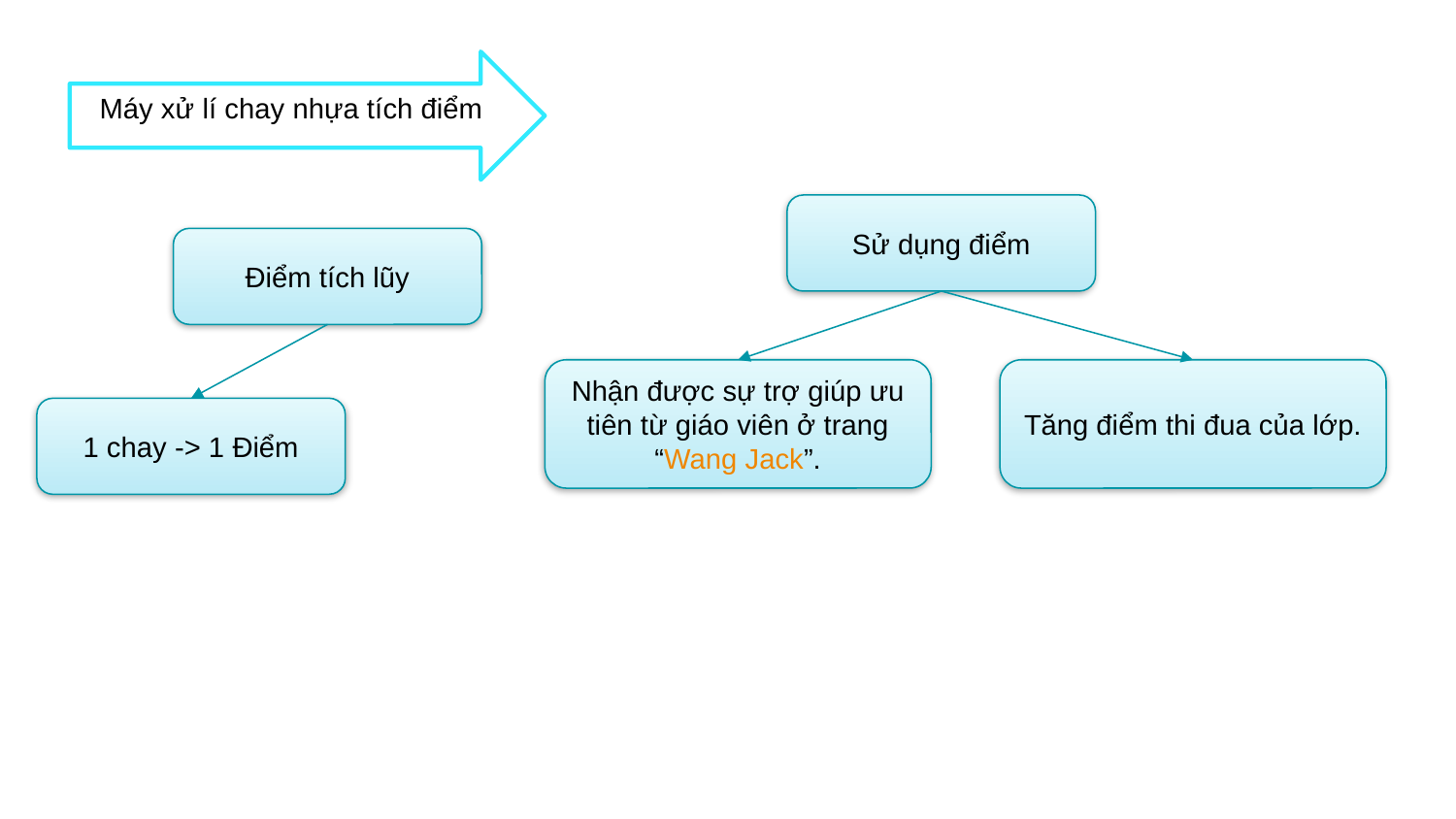

Máy xử lí chay nhựa tích điểm

Sử dụng điểm
Điểm tích lũy
Nhận được sự trợ giúp ưu tiên từ giáo viên ở trang “Wang Jack”.
Tăng điểm thi đua của lớp.
1 chay -> 1 Điểm